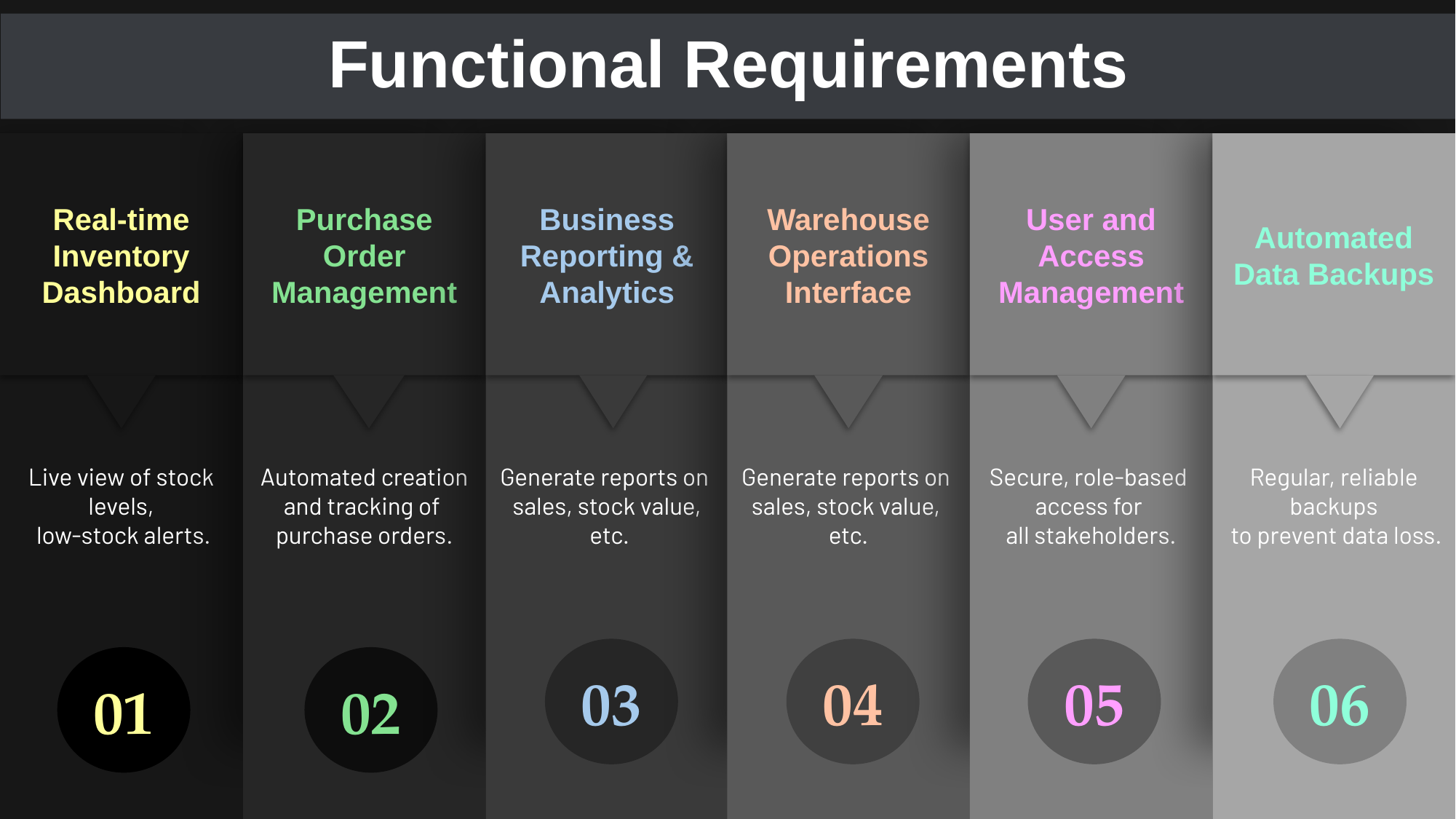

# Functional Requirements

Live view of stock levels,
 low-stock alerts.

Real-time Inventory Dashboard
01

Purchase Order Management

Automated creation and tracking of
purchase orders.
02

Generate reports on
sales, stock value,
 etc.

Business Reporting & Analytics
03

Generate reports on
sales, stock value,
etc.

Warehouse Operations Interface
04

User and Access Management

Secure, role-based
access for
all stakeholders.
05

Regular, reliable backups
 to prevent data loss.
Automated Data Backups
06